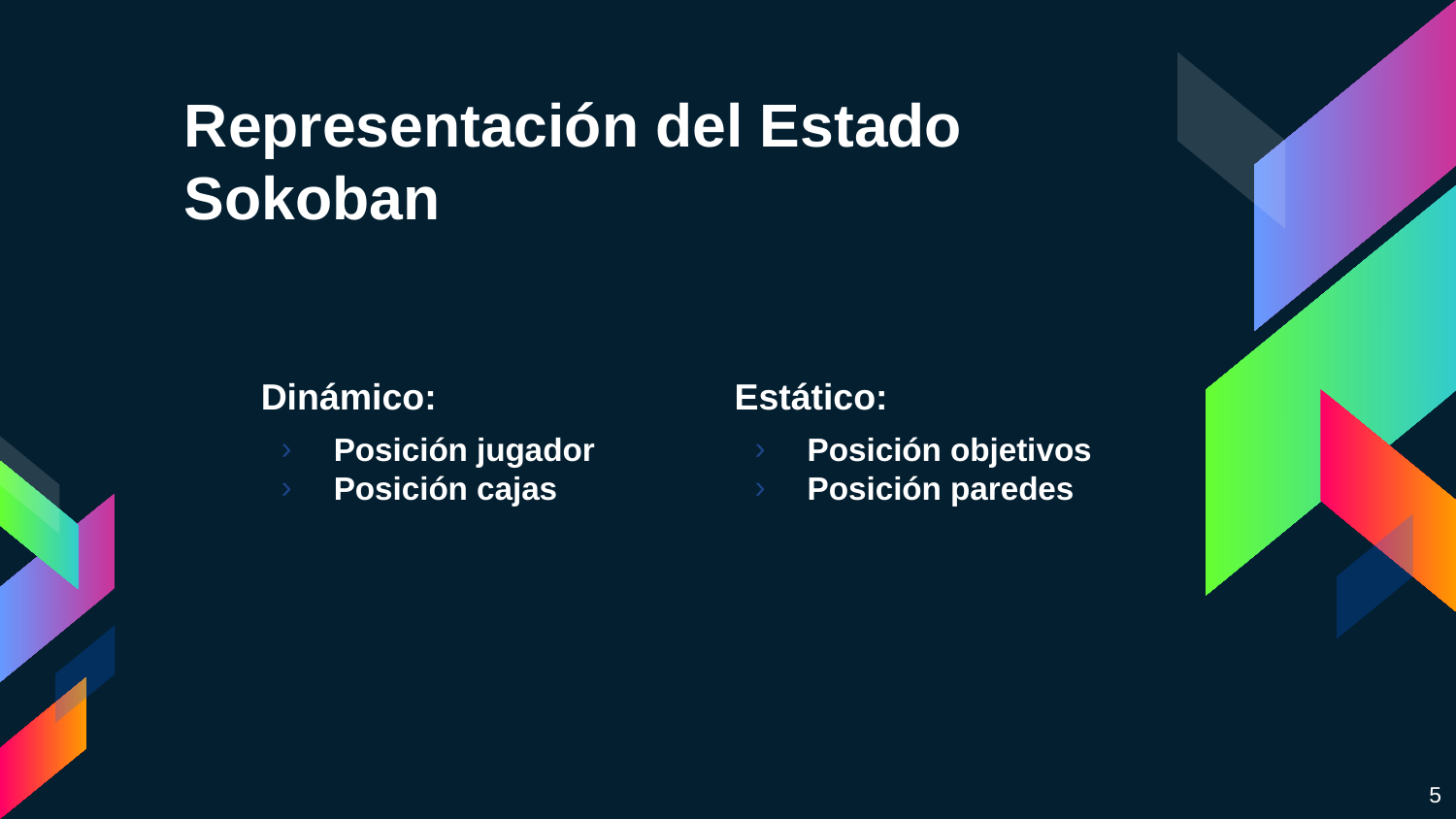

# Representación del Estado Sokoban
Dinámico:
Posición jugador
Posición cajas

Estático:
Posición objetivos
Posición paredes
5